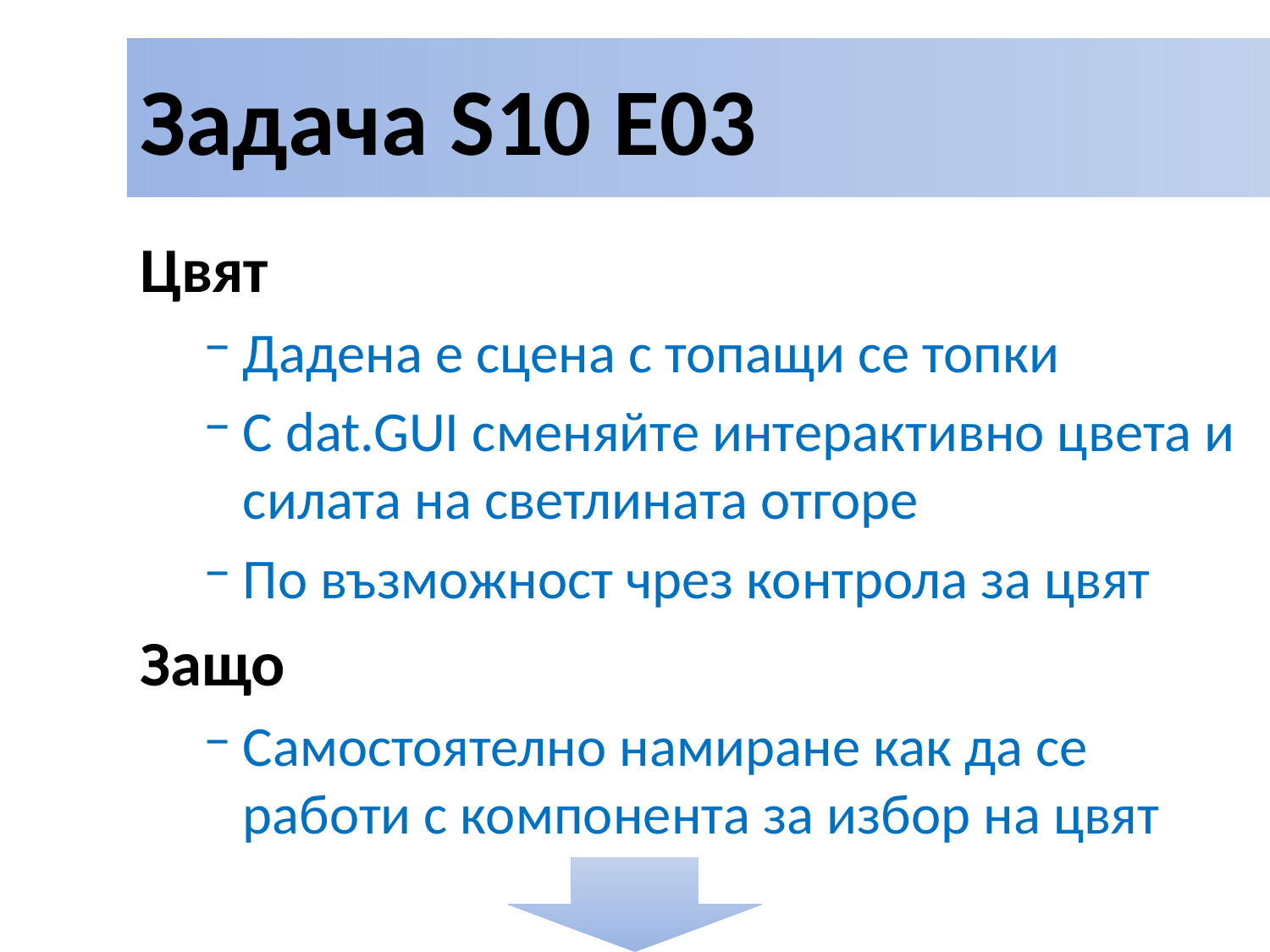

# Задача S10 E03
Цвят
Дадена е сцена с топащи се топки
С dat.GUI сменяйте интерактивно цвета и силата на светлината отгоре
По възможност чрез контрола за цвят
Защо
Самостоятелно намиране как да се работи с компонента за избор на цвят